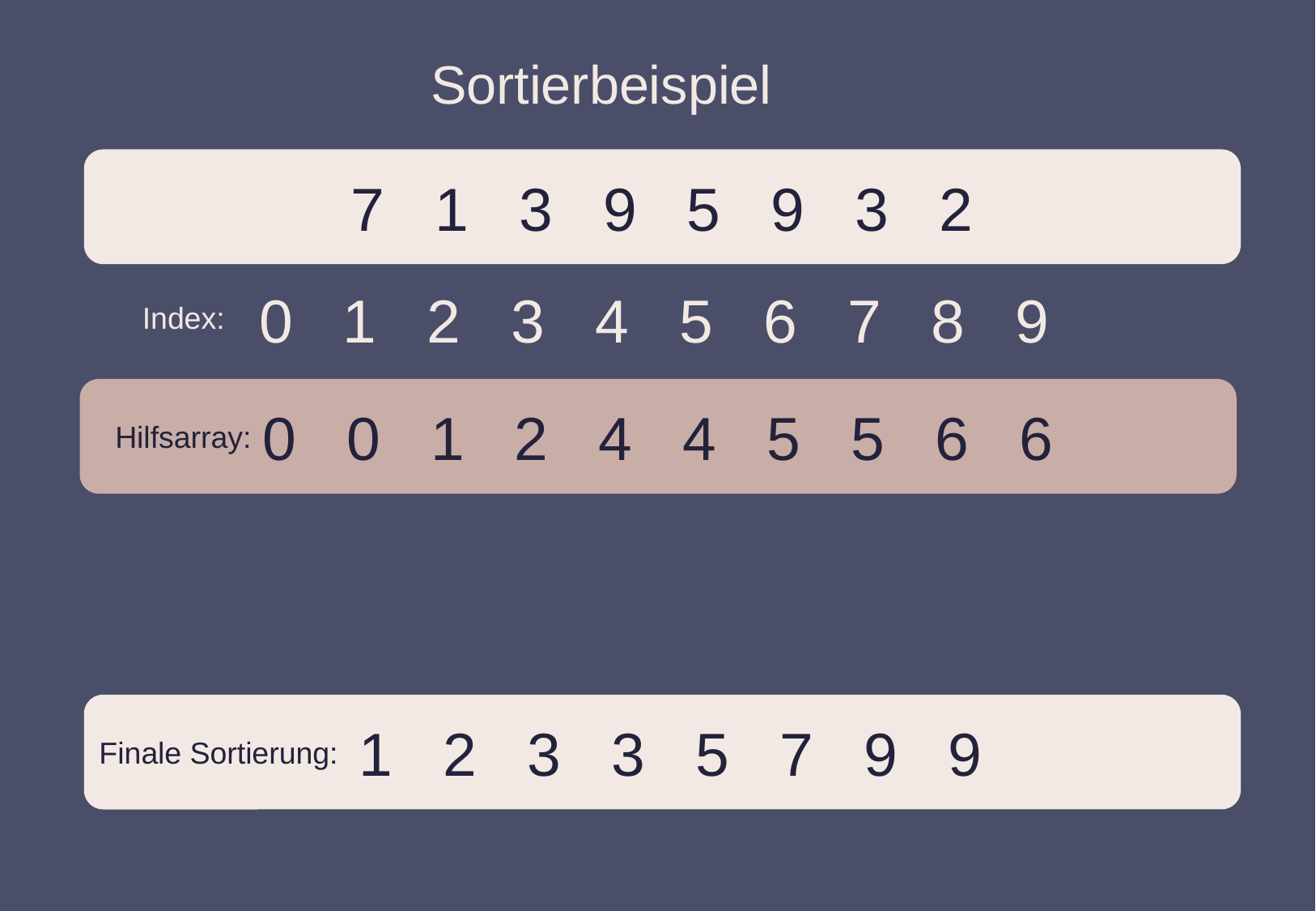

Sortierbeispiel
7   1   3   9   5   9   3   2
0   1   2   3   4   5   6   7   8   9
Index:
0   0   1   2   4   4   5   5   6   6
Hilfsarray:
    1   2   3   3   5   7   9   9
Finale Sortierung: